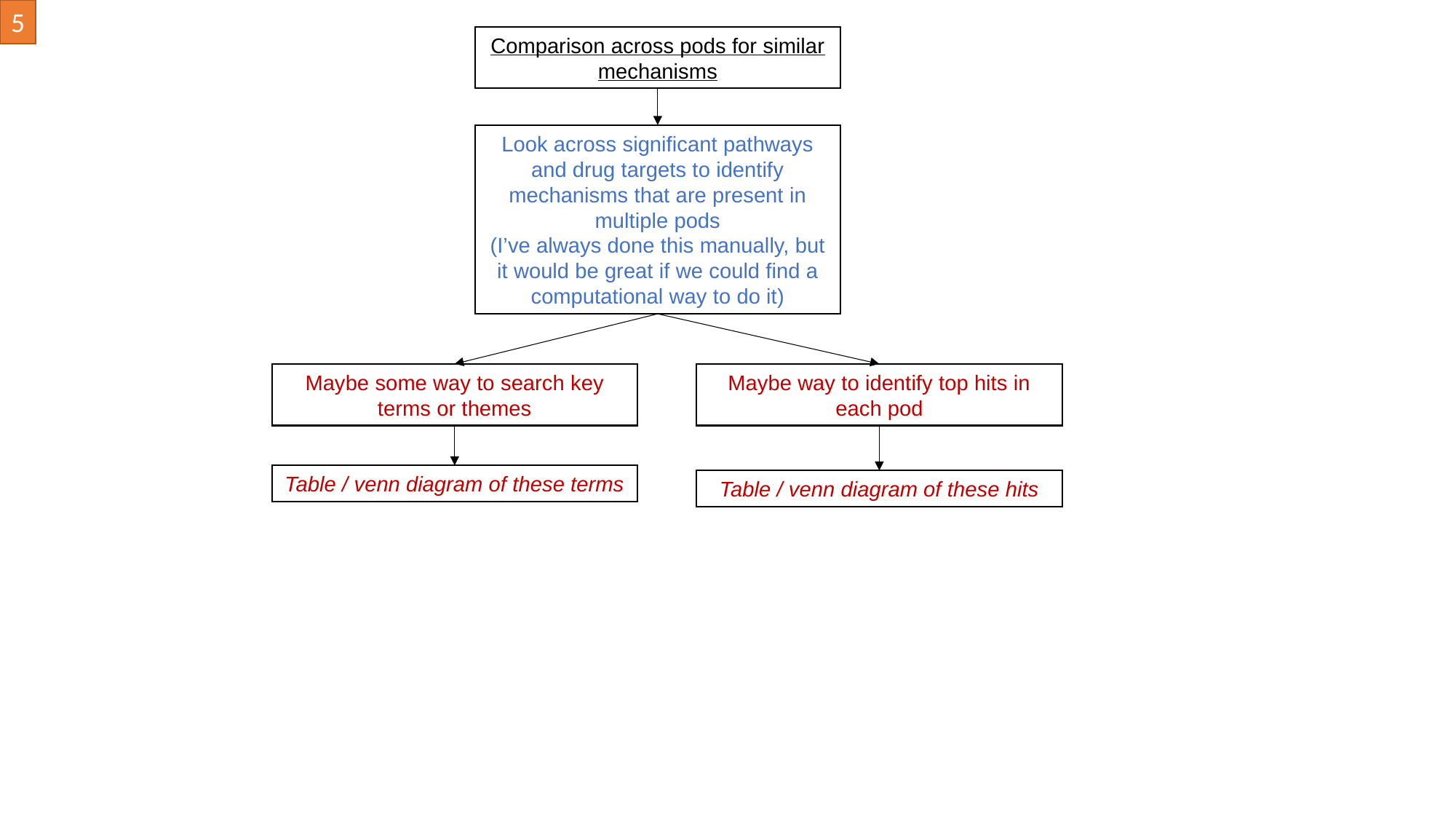

5
Comparison across pods for similar mechanisms
Look across significant pathways and drug targets to identify mechanisms that are present in multiple pods
(I’ve always done this manually, but it would be great if we could find a computational way to do it)
Maybe some way to search key terms or themes
Maybe way to identify top hits in each pod
Table / venn diagram of these terms
Table / venn diagram of these hits